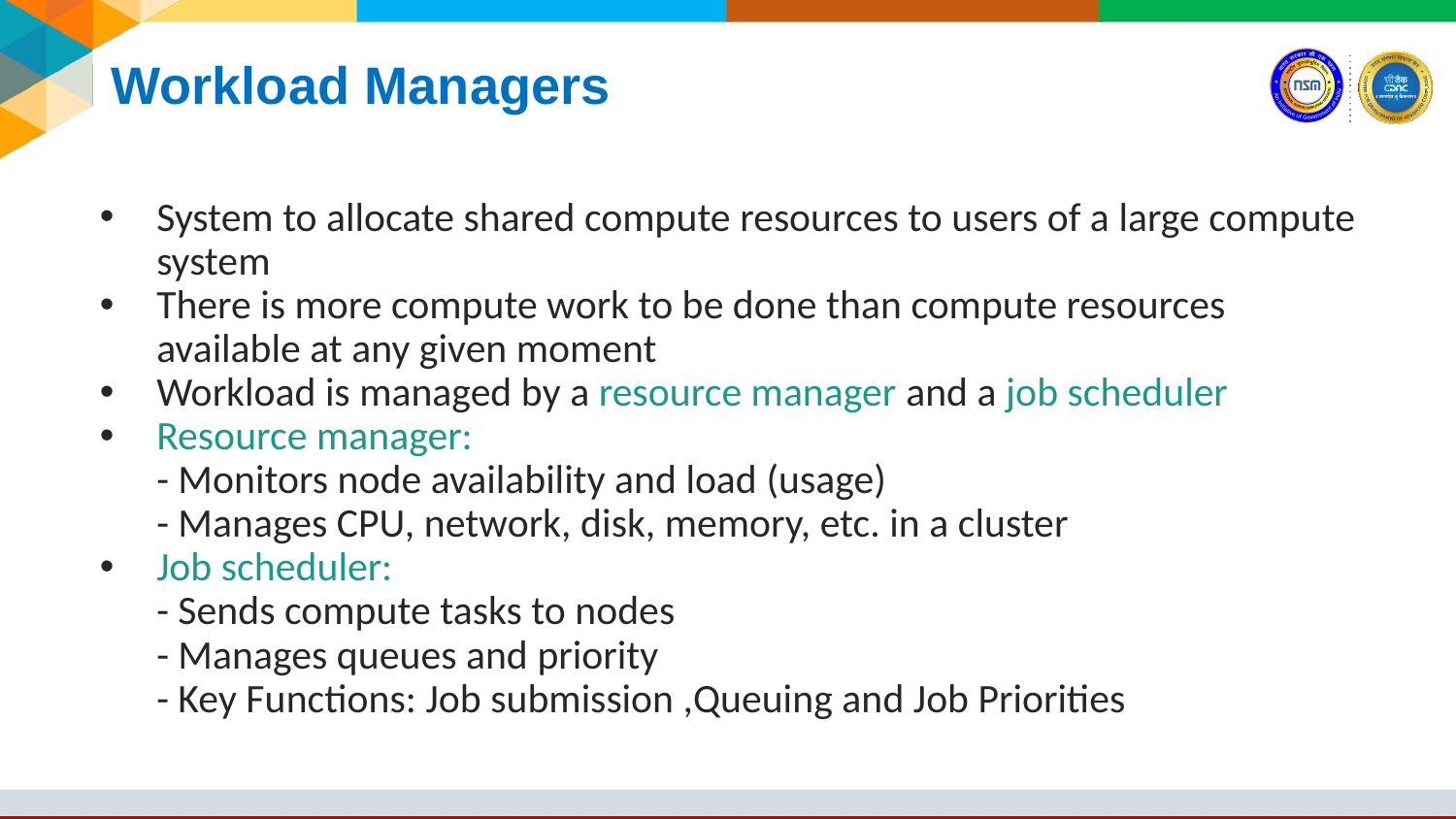

# Workload Managers
System to allocate shared compute resources to users of a large compute system
There is more compute work to be done than compute resources available at any given moment
Workload is managed by a resource manager and a job scheduler
Resource manager:
- Monitors node availability and load (usage)
- Manages CPU, network, disk, memory, etc. in a cluster
Job scheduler:
- Sends compute tasks to nodes
- Manages queues and priority
- Key Functions: Job submission ,Queuing and Job Priorities